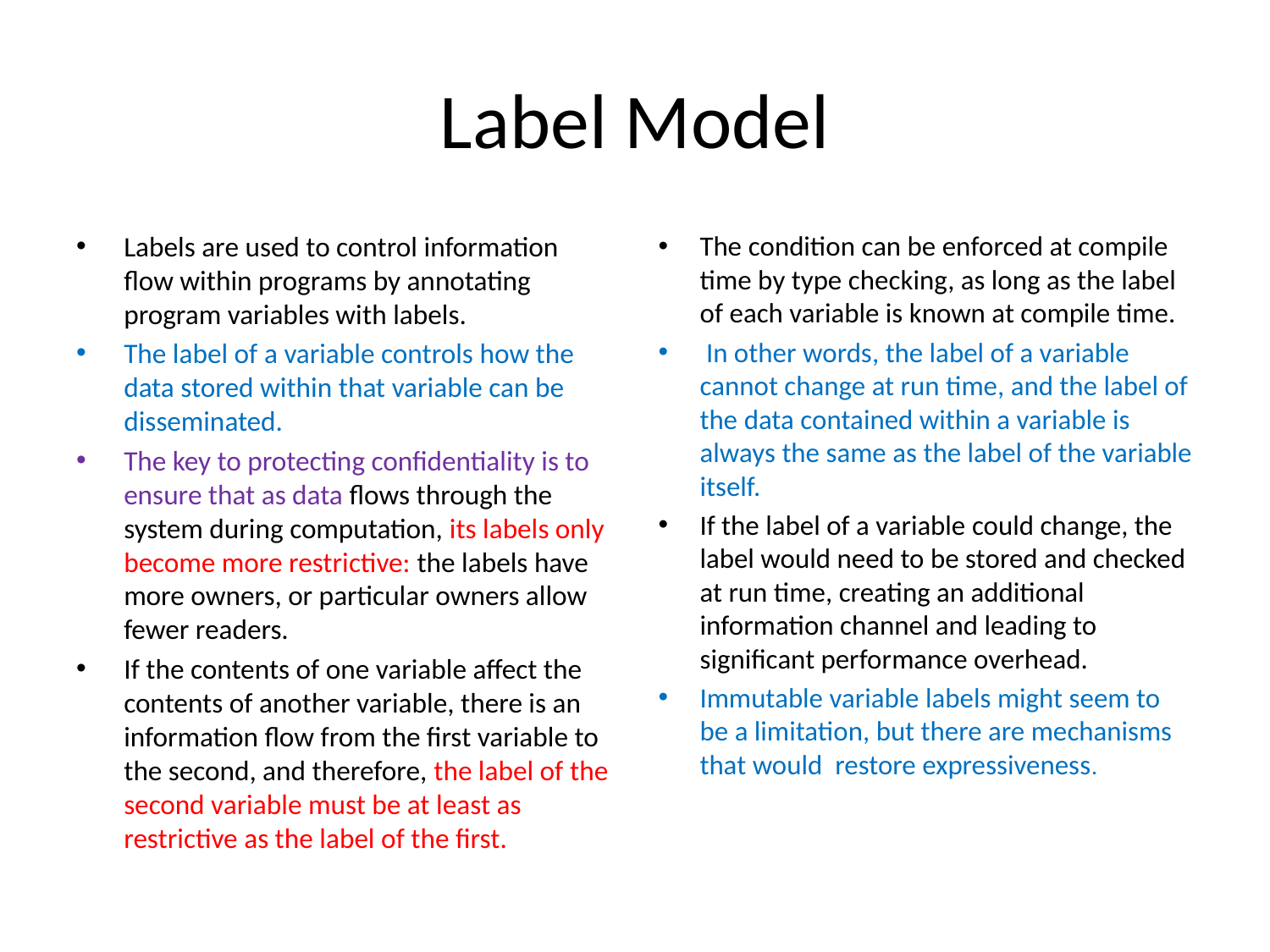

# Label Model
Labels are used to control information flow within programs by annotating program variables with labels.
The label of a variable controls how the data stored within that variable can be disseminated.
The key to protecting confidentiality is to ensure that as data flows through the system during computation, its labels only become more restrictive: the labels have more owners, or particular owners allow fewer readers.
If the contents of one variable affect the contents of another variable, there is an information flow from the first variable to the second, and therefore, the label of the second variable must be at least as restrictive as the label of the first.
The condition can be enforced at compile time by type checking, as long as the label of each variable is known at compile time.
 In other words, the label of a variable cannot change at run time, and the label of the data contained within a variable is always the same as the label of the variable itself.
If the label of a variable could change, the label would need to be stored and checked at run time, creating an additional information channel and leading to significant performance overhead.
Immutable variable labels might seem to be a limitation, but there are mechanisms that would  restore expressiveness.